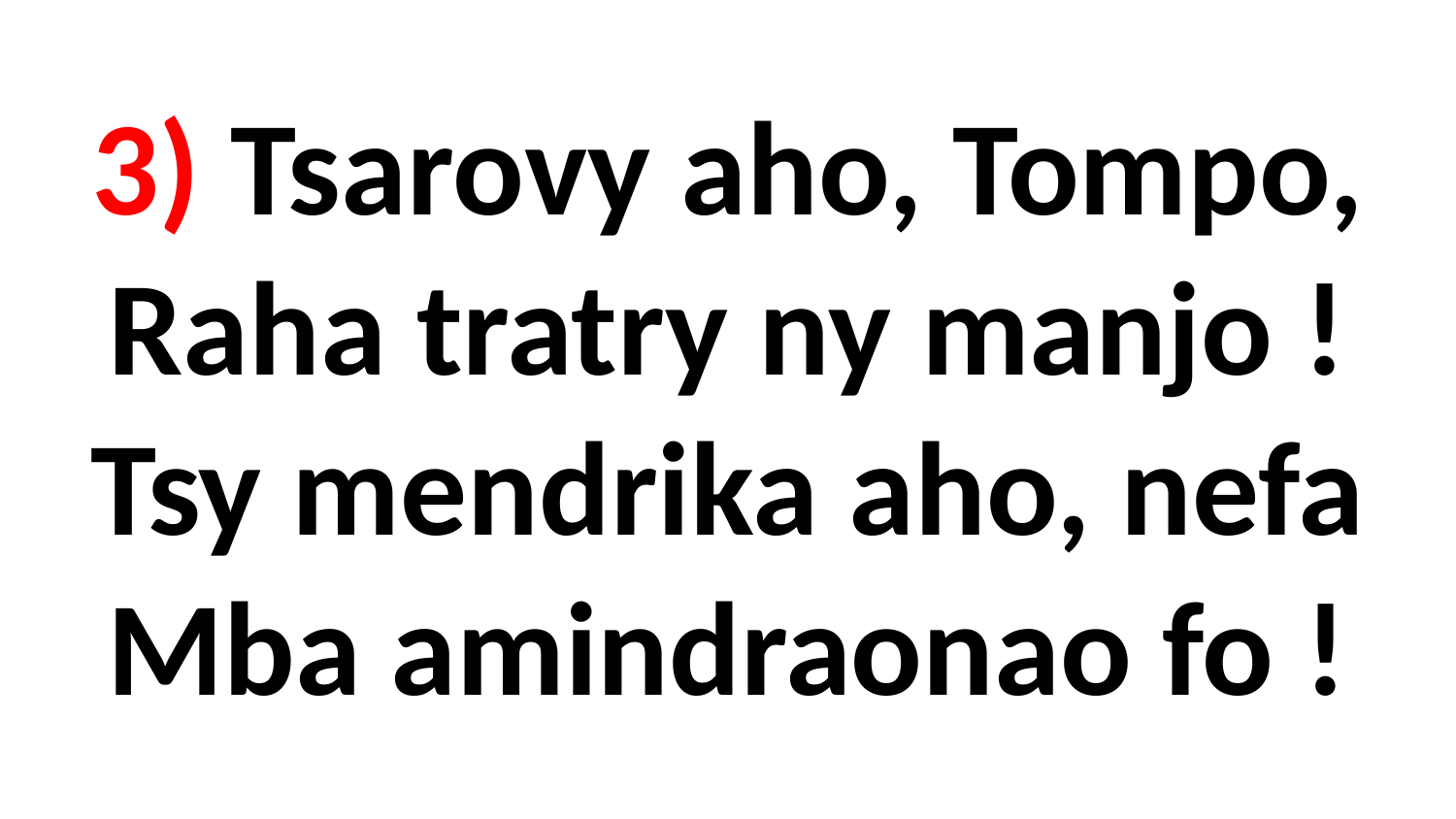

# 3) Tsarovy aho, Tompo, Raha tratry ny manjo ! Tsy mendrika aho, nefa Mba amindraonao fo !